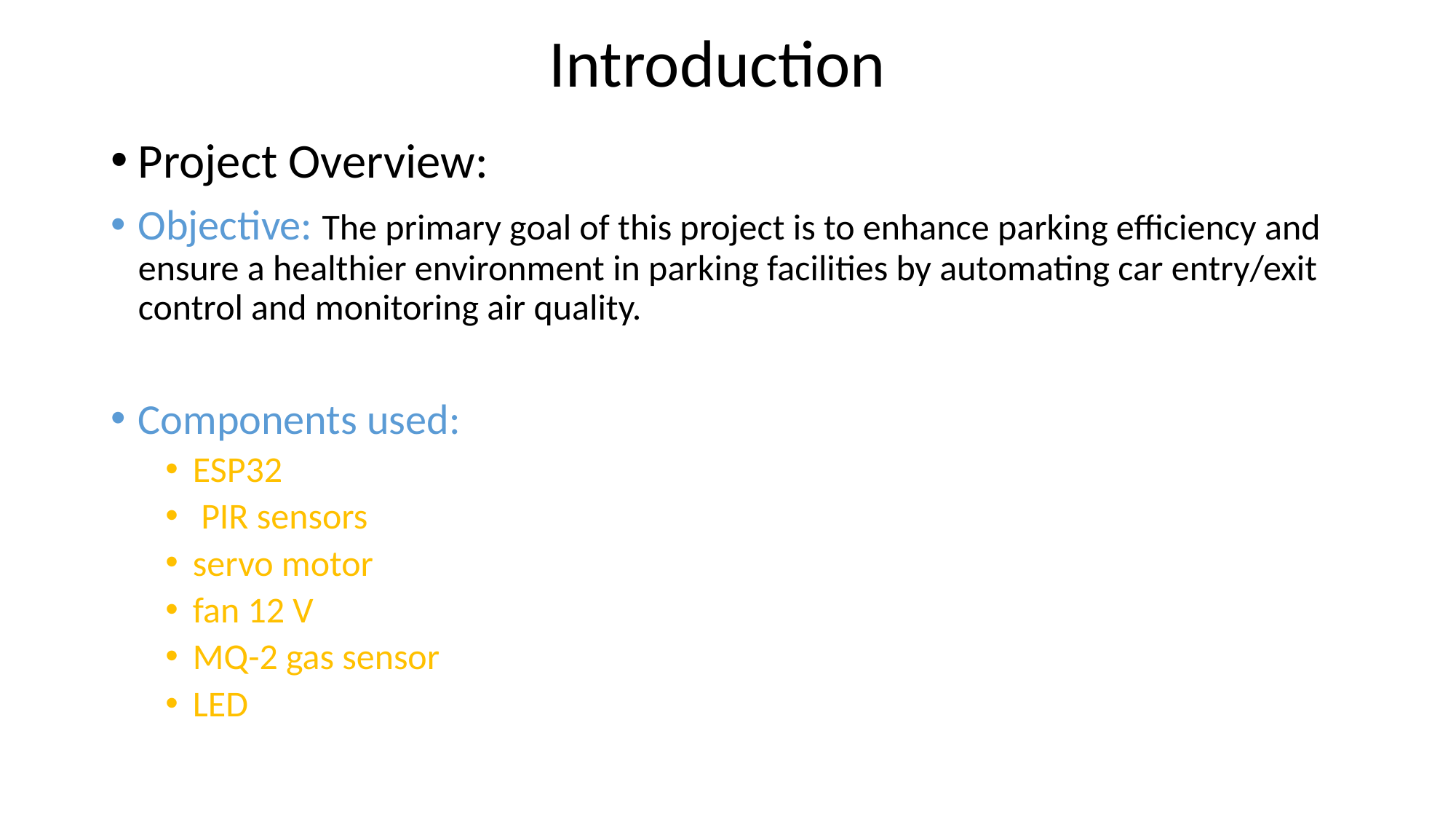

# Introduction
Project Overview:
Objective: The primary goal of this project is to enhance parking efficiency and ensure a healthier environment in parking facilities by automating car entry/exit control and monitoring air quality.

Components used:
ESP32
 PIR sensors
servo motor
fan 12 V
MQ-2 gas sensor
LED